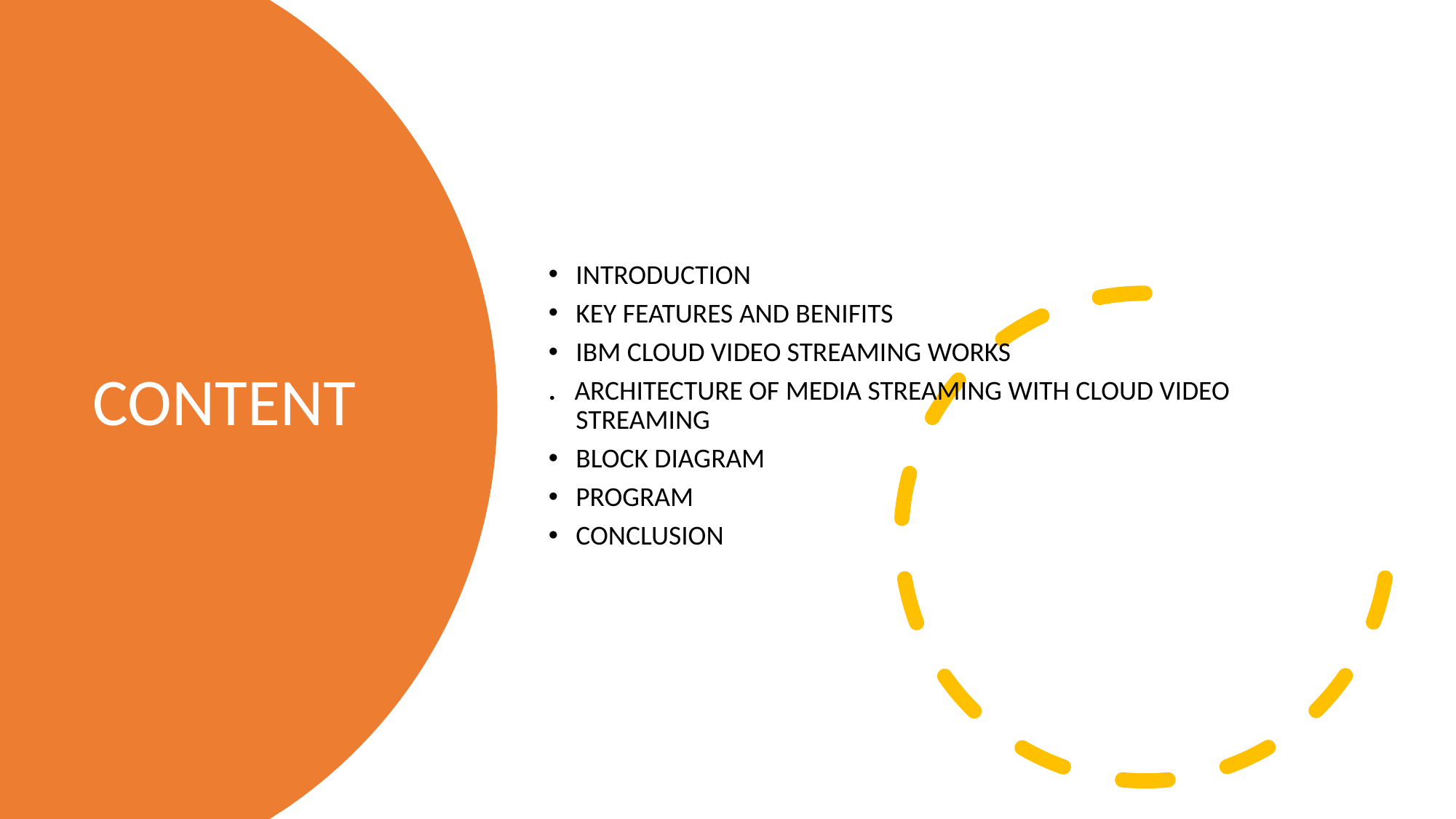

INTRODUCTION
KEY FEATURES AND BENIFITS
IBM CLOUD VIDEO STREAMING WORKS
.   ARCHITECTURE OF MEDIA STREAMING WITH CLOUD VIDEO STREAMING
BLOCK DIAGRAM
PROGRAM
CONCLUSION

CONTENT